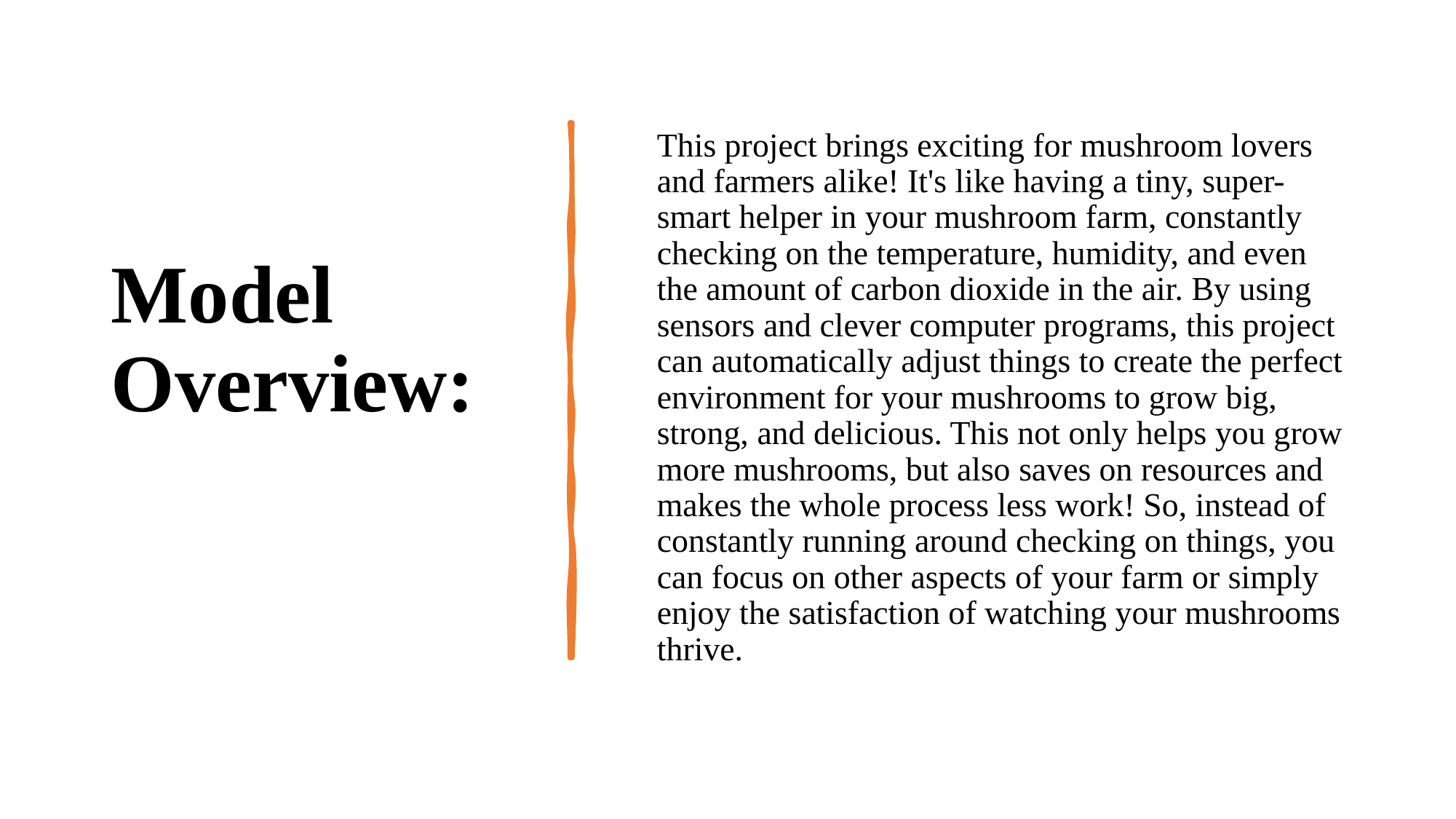

# Model Overview:
This project brings exciting for mushroom lovers and farmers alike! It's like having a tiny, super-smart helper in your mushroom farm, constantly checking on the temperature, humidity, and even the amount of carbon dioxide in the air. By using sensors and clever computer programs, this project can automatically adjust things to create the perfect environment for your mushrooms to grow big, strong, and delicious. This not only helps you grow more mushrooms, but also saves on resources and makes the whole process less work! So, instead of constantly running around checking on things, you can focus on other aspects of your farm or simply enjoy the satisfaction of watching your mushrooms thrive.